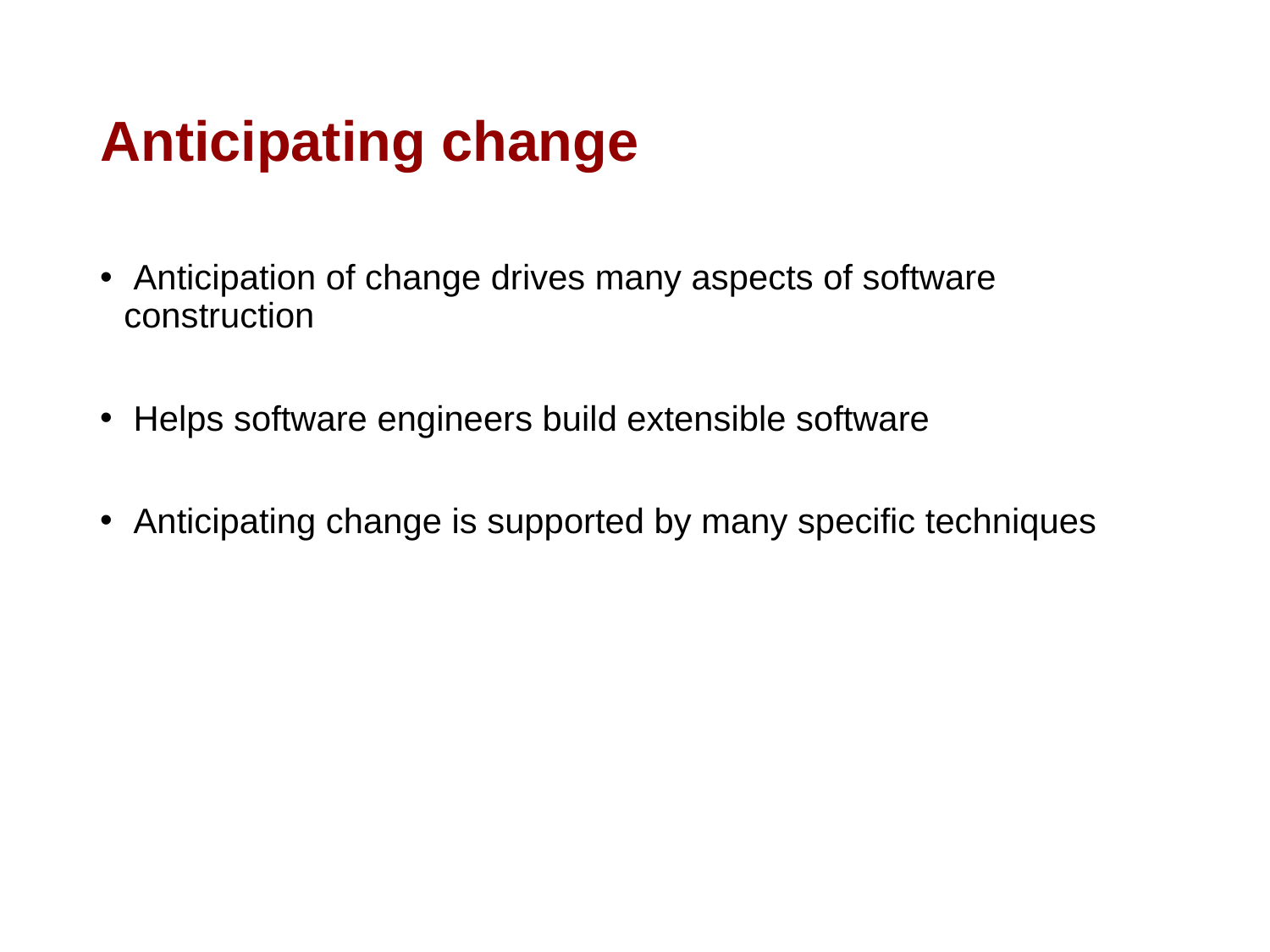

# Anticipating change
 Anticipation of change drives many aspects of software construction

 Helps software engineers build extensible software

 Anticipating change is supported by many specific techniques